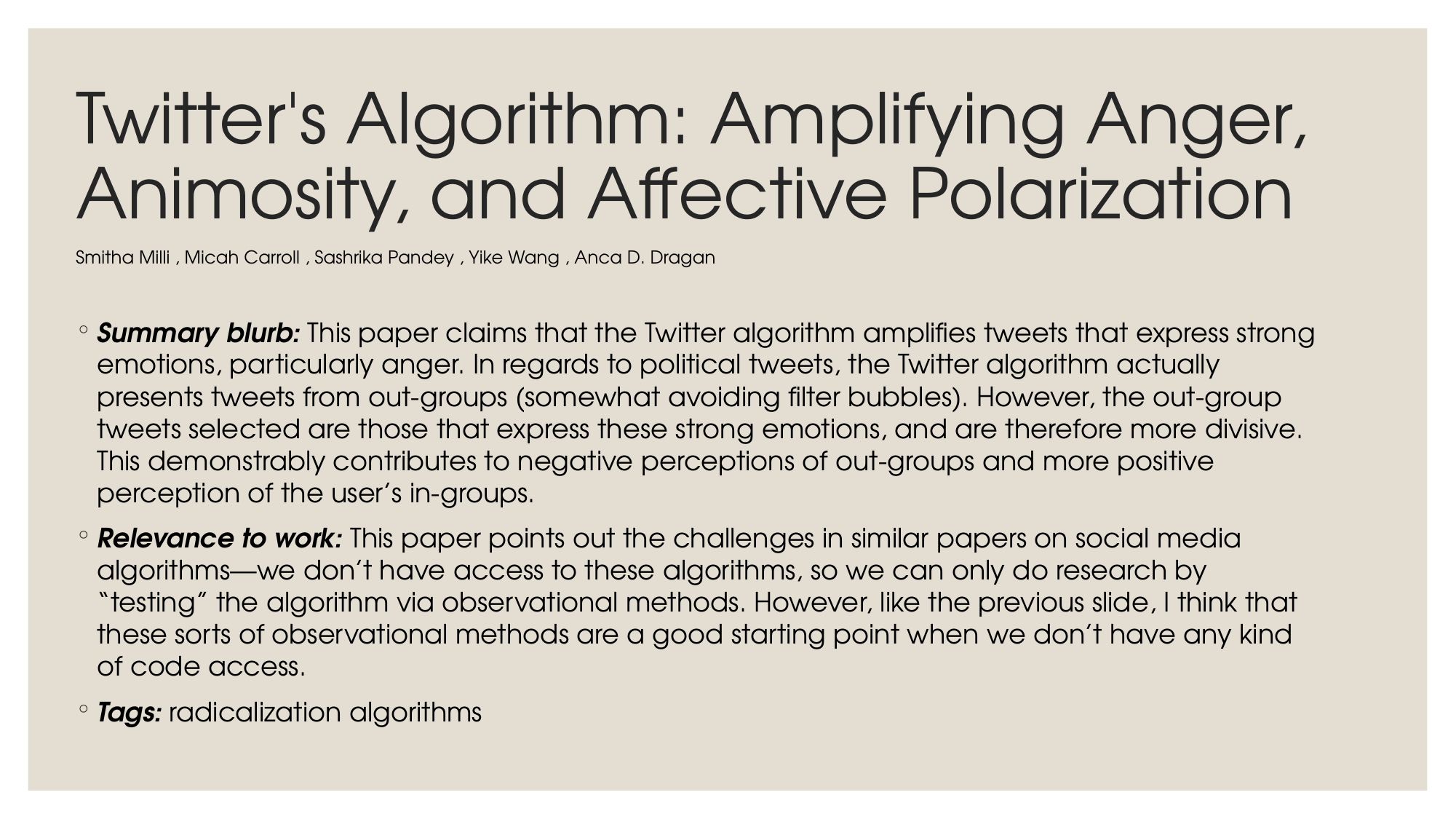

# Twitter's Algorithm: Amplifying Anger, Animosity, and Affective Polarization
Smitha Milli , Micah Carroll , Sashrika Pandey , Yike Wang , Anca D. Dragan

Summary blurb: This paper claims that the Twitter algorithm amplifies tweets that express strong emotions, particularly anger. In regards to political tweets, the Twitter algorithm actually presents tweets from out-groups (somewhat avoiding filter bubbles). However, the out-group tweets selected are those that express these strong emotions, and are therefore more divisive. This demonstrably contributes to negative perceptions of out-groups and more positive perception of the user’s in-groups.
Relevance to work: This paper points out the challenges in similar papers on social media algorithms—we don’t have access to these algorithms, so we can only do research by “testing” the algorithm via observational methods. However, like the previous slide, I think that these sorts of observational methods are a good starting point when we don’t have any kind of code access.
Tags: radicalization algorithms